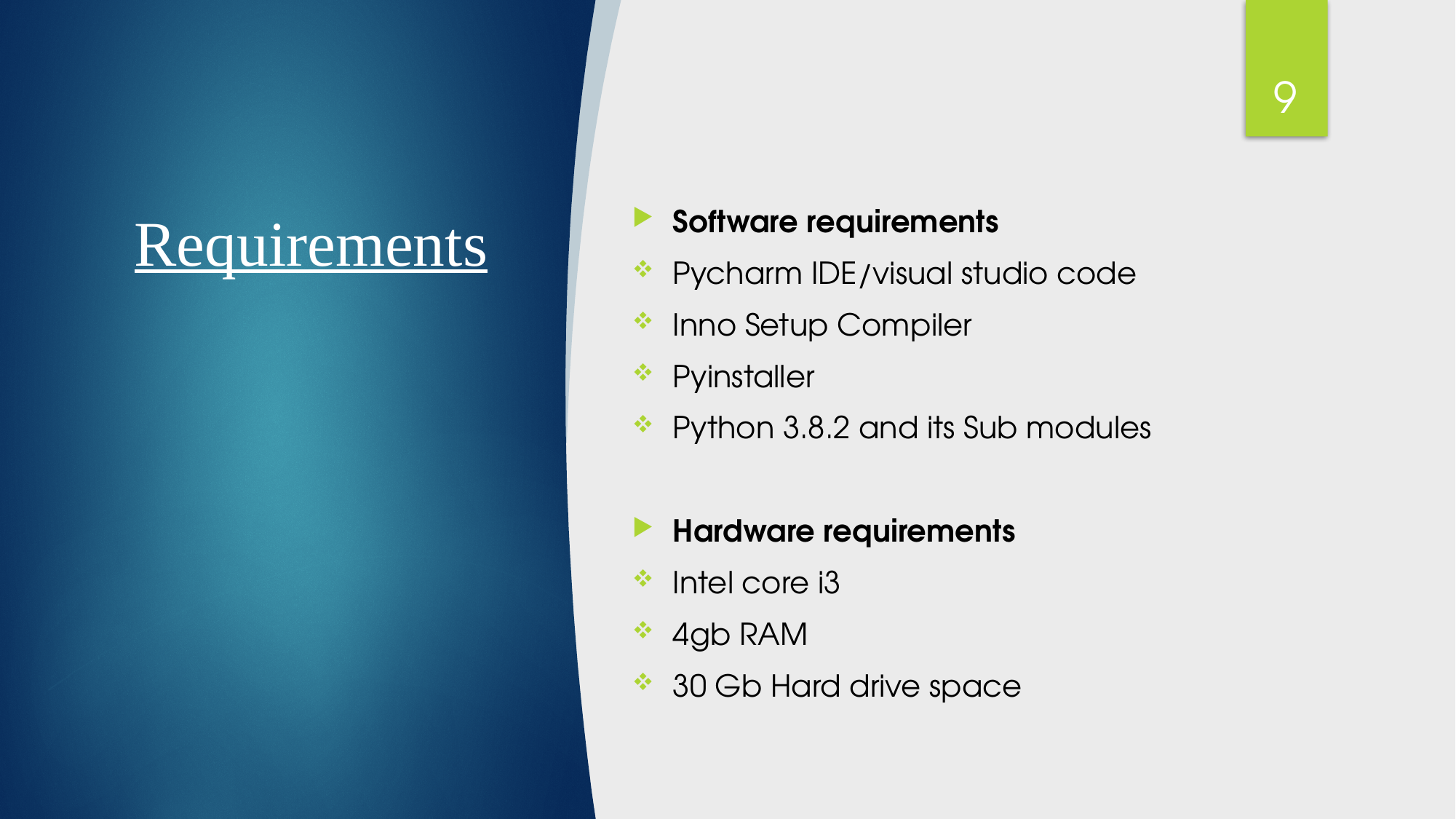

9
# Requirements
Software requirements
Pycharm IDE/visual studio code
Inno Setup Compiler
Pyinstaller
Python 3.8.2 and its Sub modules

Hardware requirements
Intel core i3
4gb RAM
30 Gb Hard drive space